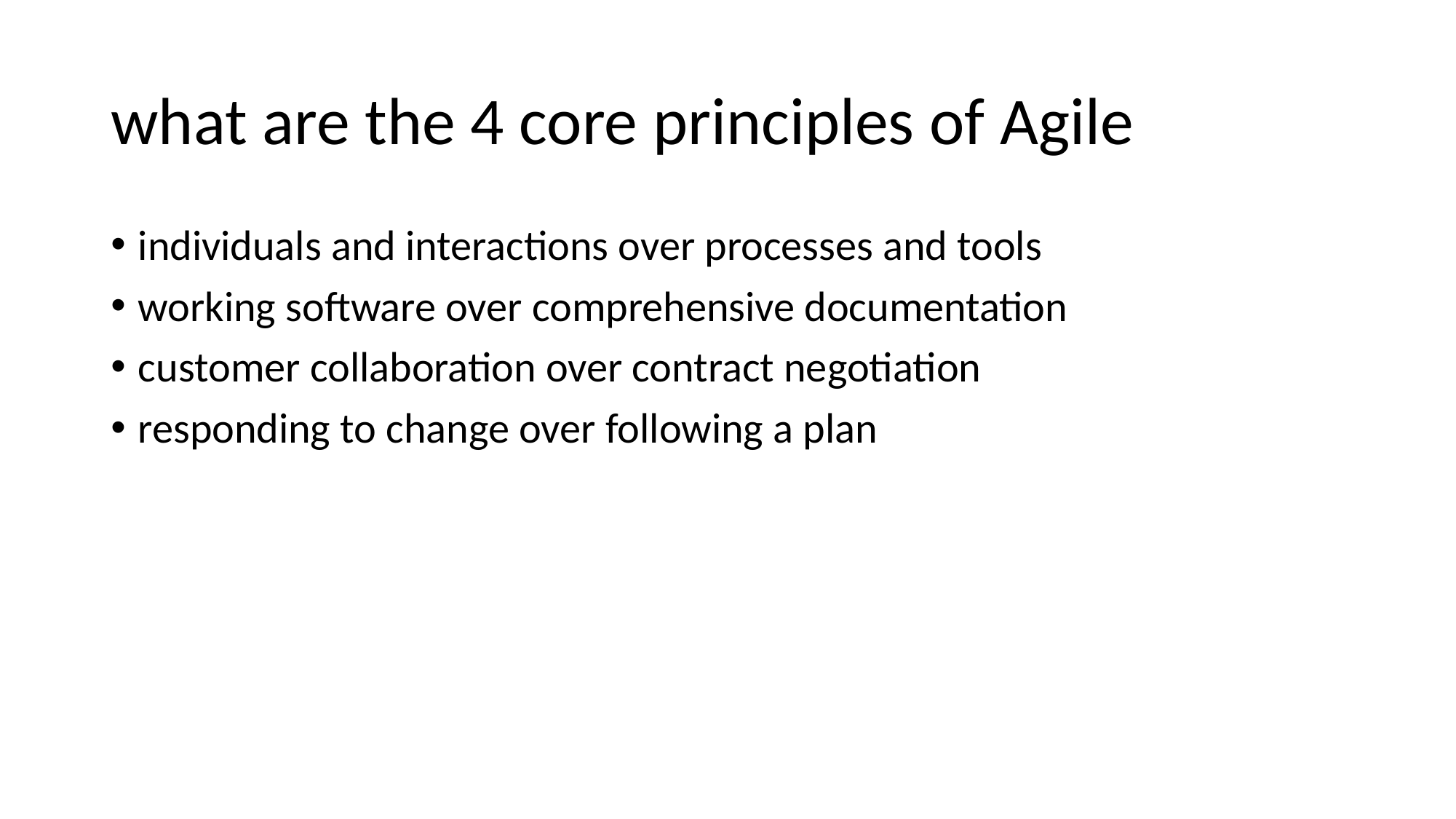

# what are the 4 core principles of Agile
individuals and interactions over processes and tools
working software over comprehensive documentation
customer collaboration over contract negotiation
responding to change over following a plan